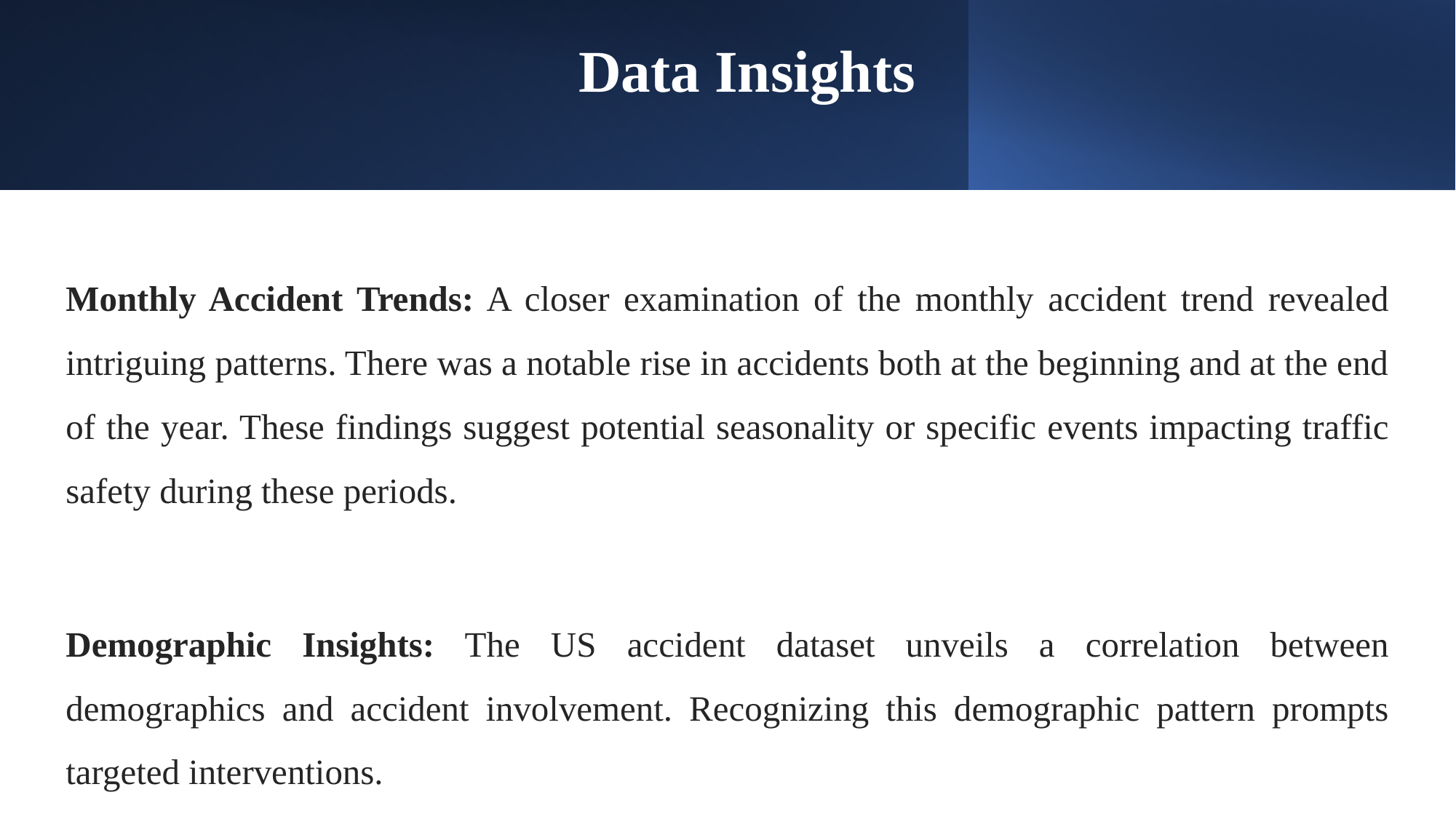

# Data Insights

Monthly Accident Trends: A closer examination of the monthly accident trend revealed intriguing patterns. There was a notable rise in accidents both at the beginning and at the end of the year. These findings suggest potential seasonality or specific events impacting traffic safety during these periods.

Demographic Insights: The US accident dataset unveils a correlation between demographics and accident involvement. Recognizing this demographic pattern prompts targeted interventions.